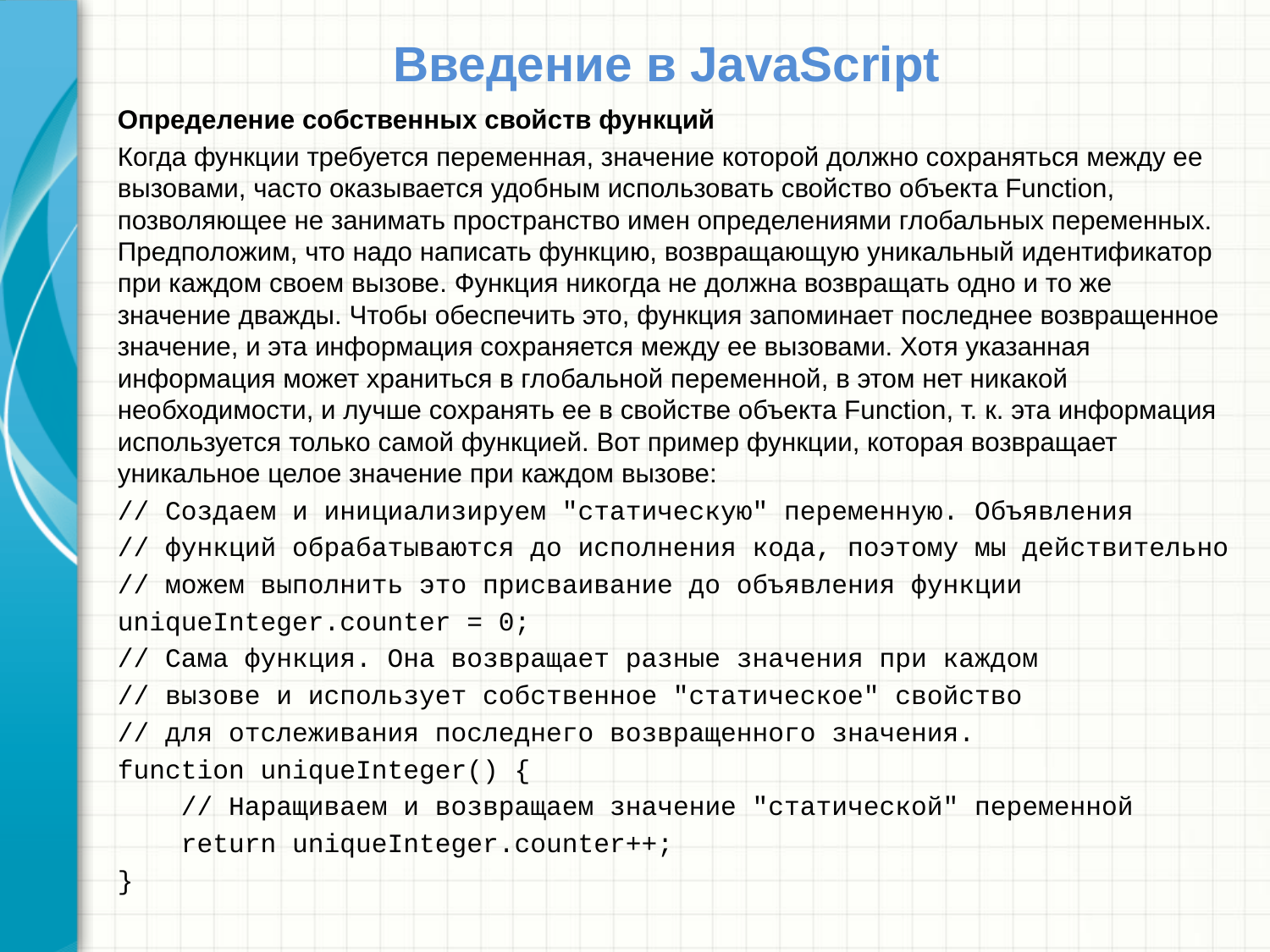

# Введение в JavaScript
Определение собственных свойств функций
Когда функции требуется переменная, значение которой должно сохраняться между ее вызовами, часто оказывается удобным использовать свойство объекта Function, позволяющее не занимать пространство имен определениями глобальных переменных. Предположим, что надо написать функцию, возвращающую уникальный идентификатор при каждом своем вызове. Функция никогда не должна возвращать одно и то же значение дважды. Чтобы обеспечить это, функция запоминает последнее возвращенное значение, и эта информация сохраняется между ее вызовами. Хотя указанная информация может храниться в глобальной переменной, в этом нет никакой необходимости, и лучше сохранять ее в свойстве объекта Function, т. к. эта информация используется только самой функцией. Вот пример функции, которая возвращает уникальное целое значение при каждом вызове:
// Создаем и инициализируем "статическую" переменную. Объявления
// функций обрабатываются до исполнения кода, поэтому мы действительно
// можем выполнить это присваивание до объявления функции
uniqueInteger.counter = 0;
// Сама функция. Она возвращает разные значения при каждом
// вызове и использует собственное "статическое" свойство
// для отслеживания последнего возвращенного значения.
function uniqueInteger() {
    // Наращиваем и возвращаем значение "статической" переменной
    return uniqueInteger.counter++;
}